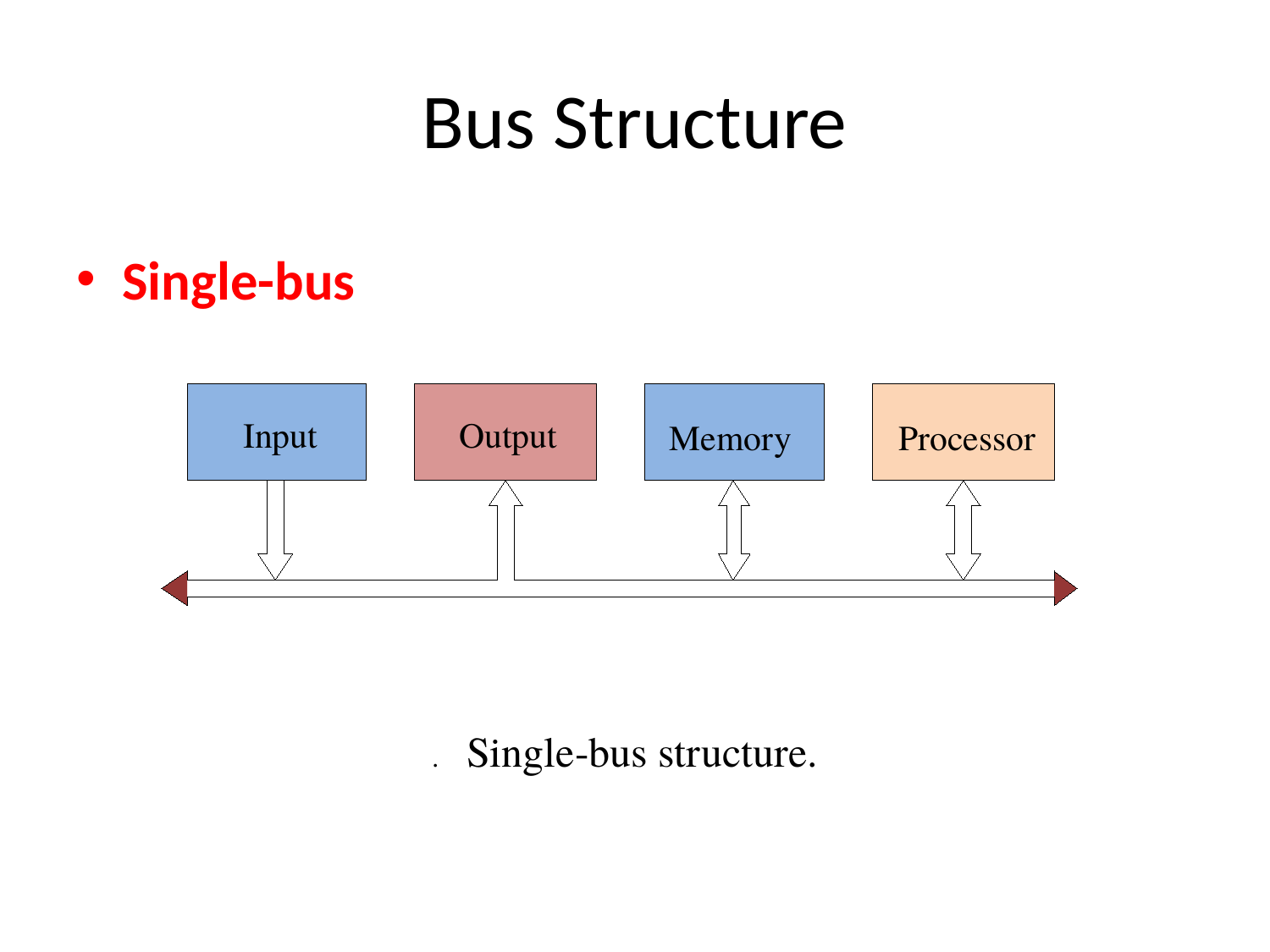

# Bus Structure
Single-bus

Input
Output
Memory
Processor

.    Single-bus structure.